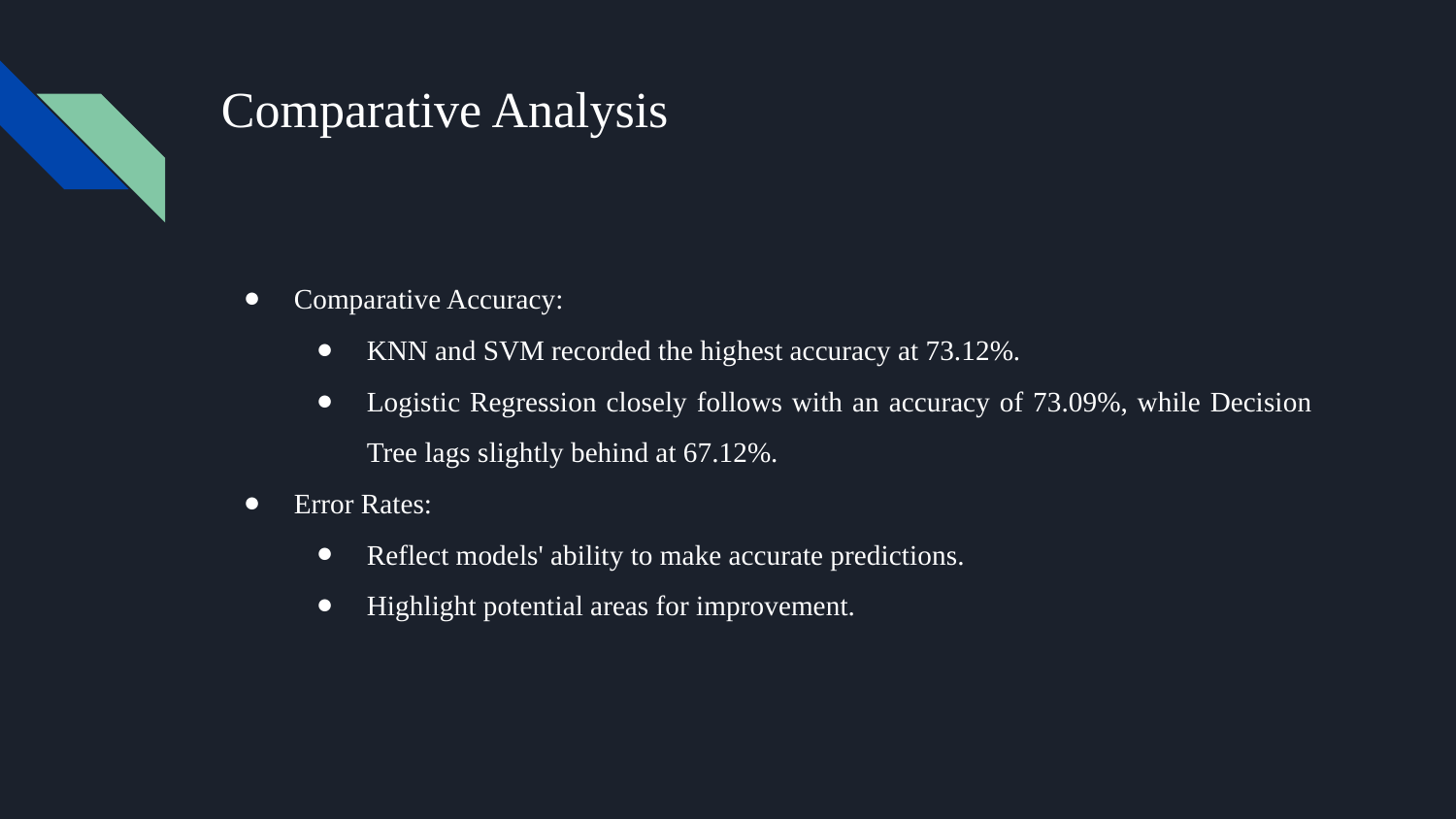

# Comparative Analysis
Comparative Accuracy:
KNN and SVM recorded the highest accuracy at 73.12%.
Logistic Regression closely follows with an accuracy of 73.09%, while Decision Tree lags slightly behind at 67.12%.
Error Rates:
Reflect models' ability to make accurate predictions.
Highlight potential areas for improvement.